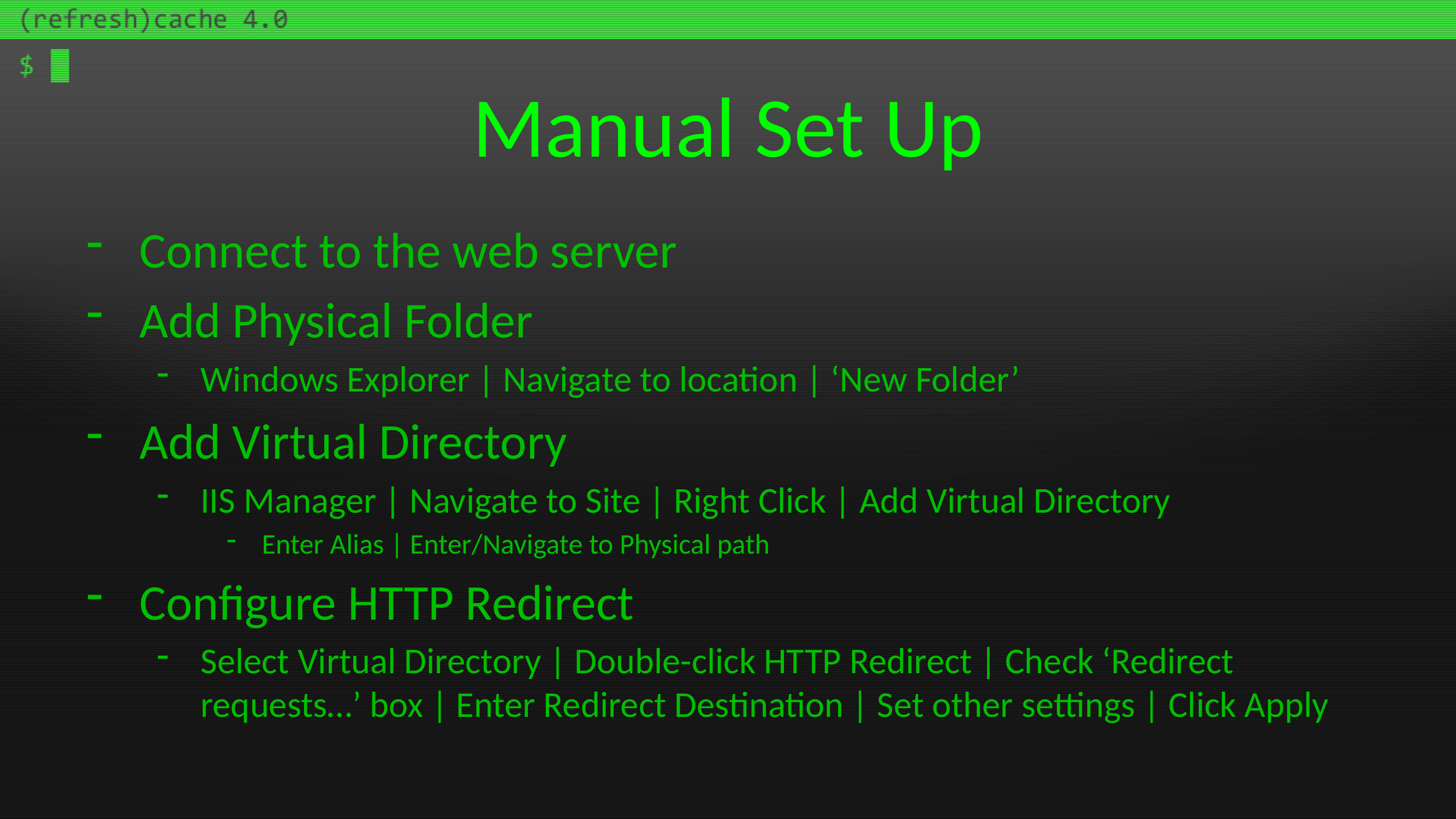

# Manual Set Up
Connect to the web server
Add Physical Folder
Windows Explorer | Navigate to location | ‘New Folder’
Add Virtual Directory
IIS Manager | Navigate to Site | Right Click | Add Virtual Directory
Enter Alias | Enter/Navigate to Physical path
Configure HTTP Redirect
Select Virtual Directory | Double-click HTTP Redirect | Check ‘Redirect requests…’ box | Enter Redirect Destination | Set other settings | Click Apply